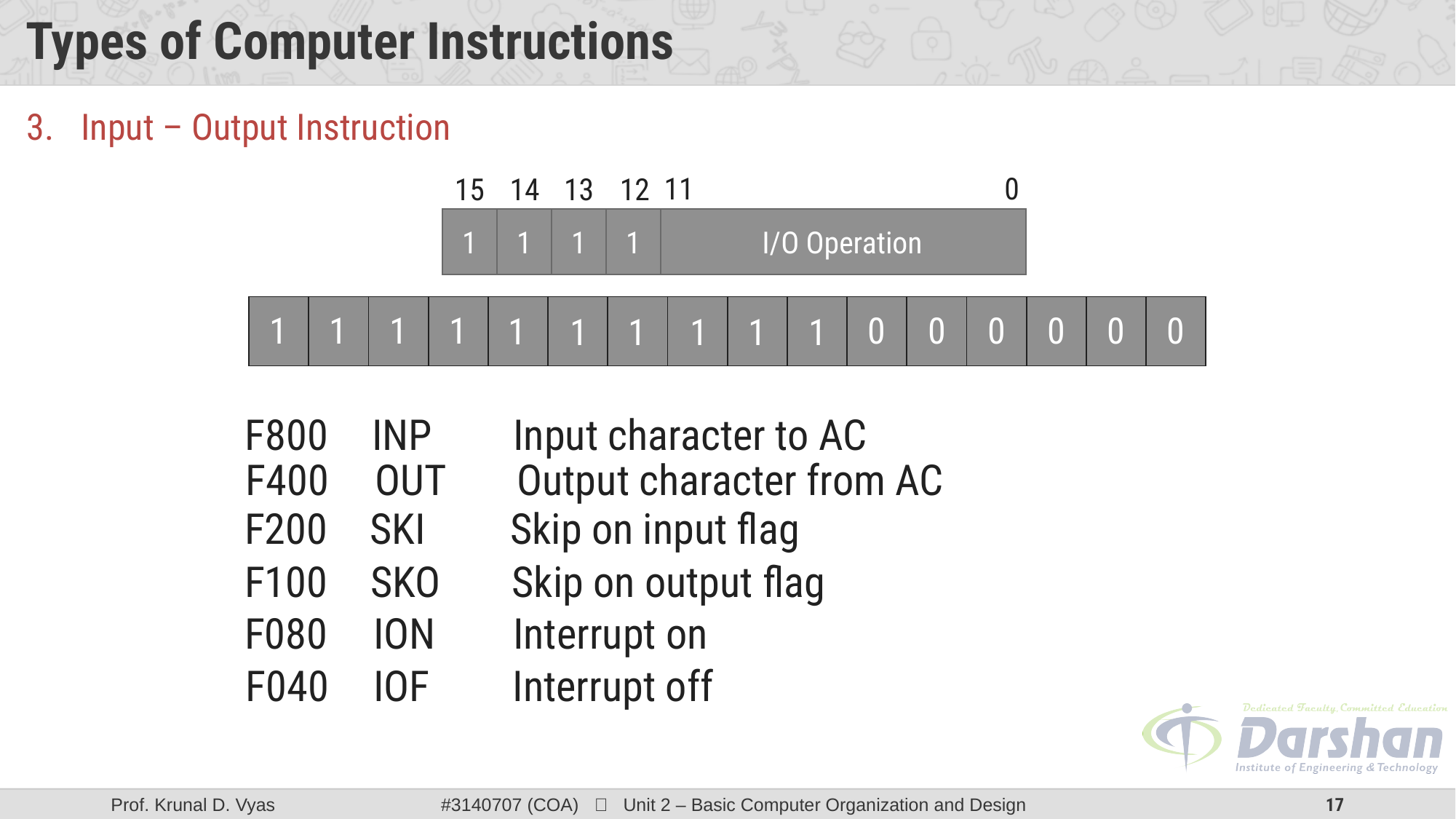

# Types of Computer Instructions
Input – Output Instruction

0
11
13
15
14
12
1
1
1
1
I/O Operation
| 1 | 1 | 1 | 1 | 0 | 0 | 0 | 0 | 0 | 0 | 0 | 0 | 0 | 0 | 0 | 0 |
| --- | --- | --- | --- | --- | --- | --- | --- | --- | --- | --- | --- | --- | --- | --- | --- |
1
1
1
1
1
1
F800
INP
Input character to AC
F400
OUT
Output character from AC
F200
SKI
Skip on input flag
F100
SKO
Skip on output flag
F080
ION
Interrupt on
F040
IOF
Interrupt off